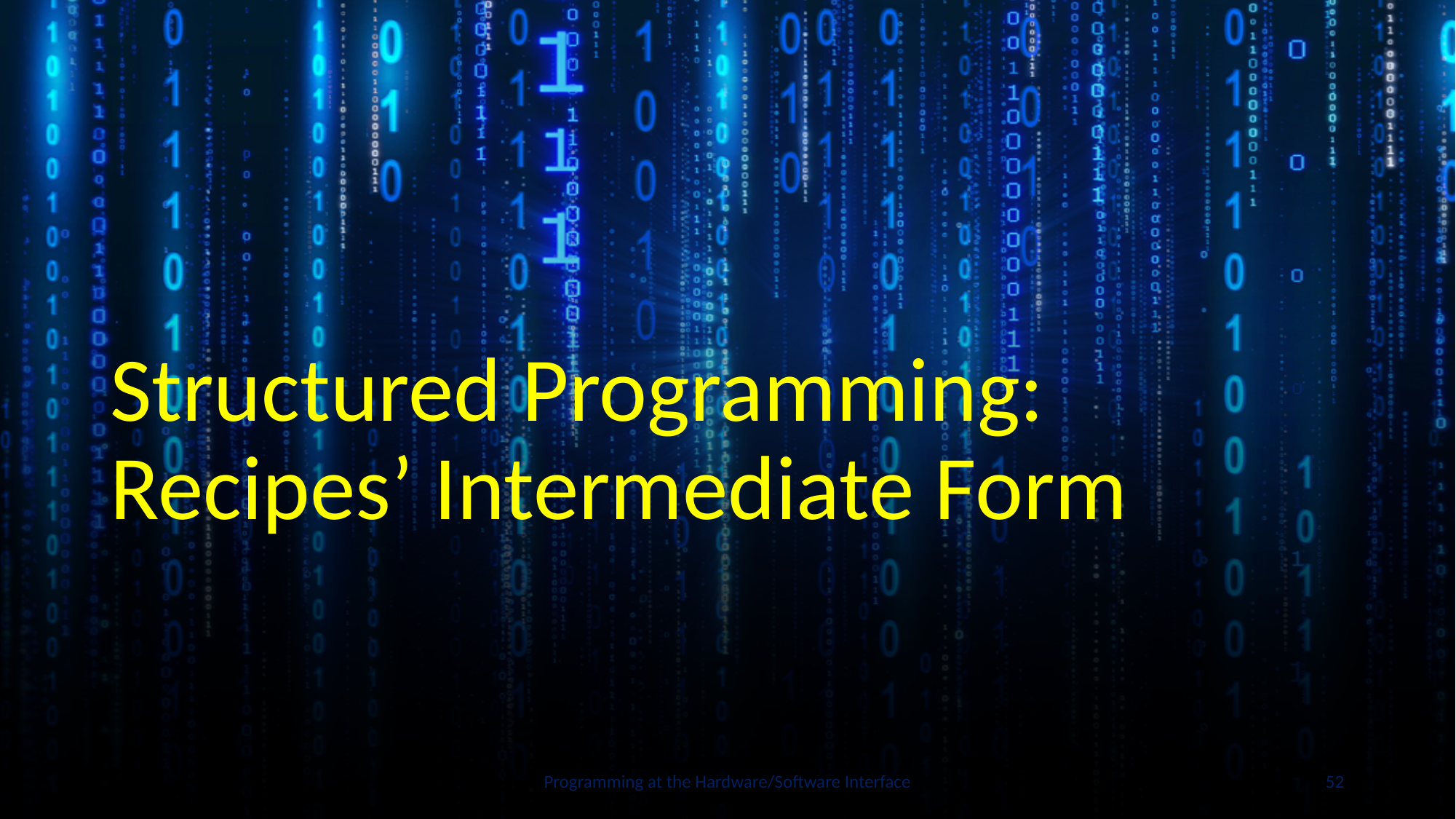

# Structured Programming: Recipes’ Intermediate Form

Programming at the Hardware/Software Interface
52